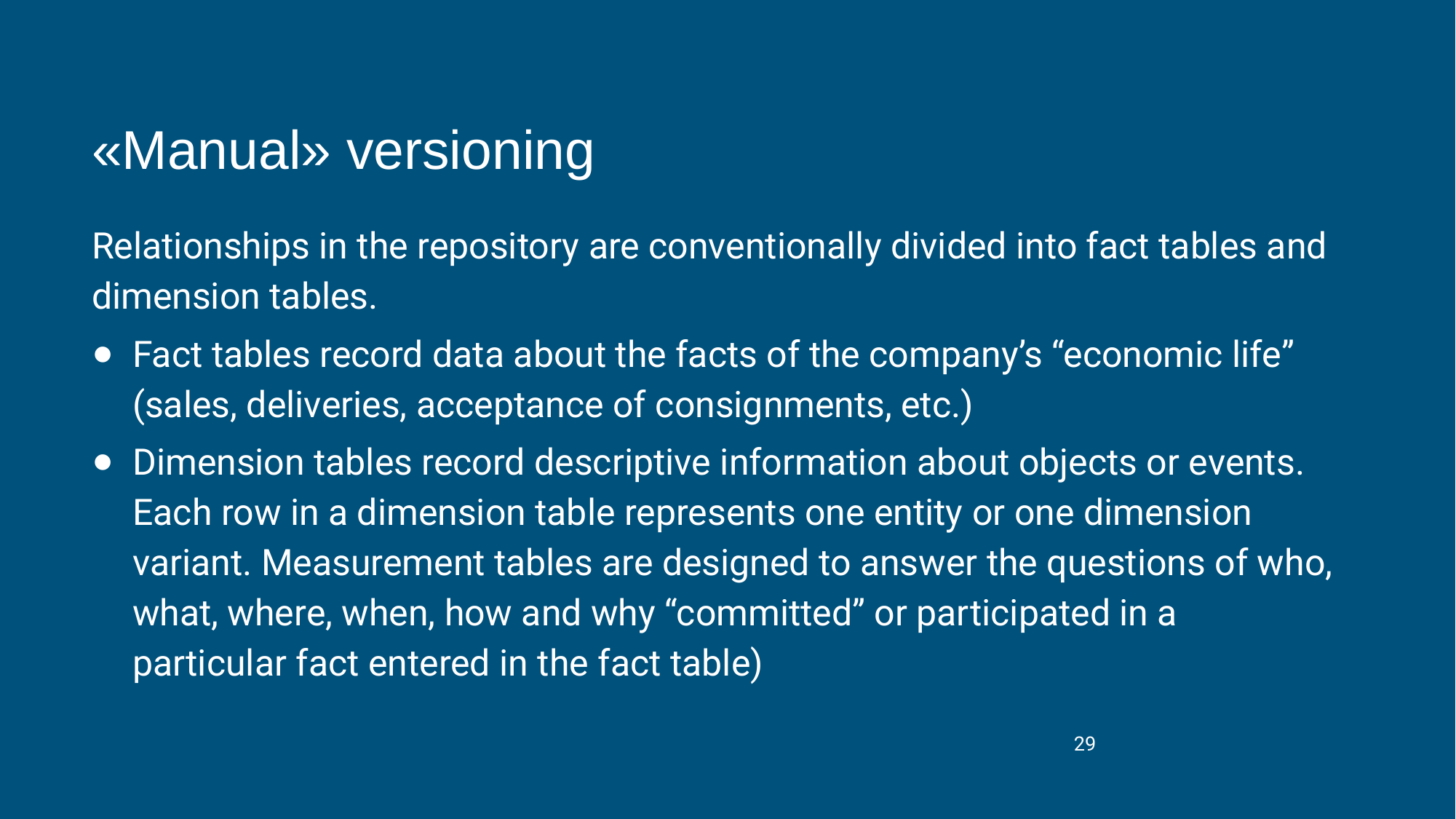

# «Manual» versioning
Relationships in the repository are conventionally divided into fact tables and dimension tables.
Fact tables record data about the facts of the company’s “economic life” (sales, deliveries, acceptance of consignments, etc.)
Dimension tables record descriptive information about objects or events. Each row in a dimension table represents one entity or one dimension variant. Measurement tables are designed to answer the questions of who, what, where, when, how and why “committed” or participated in a particular fact entered in the fact table)
29